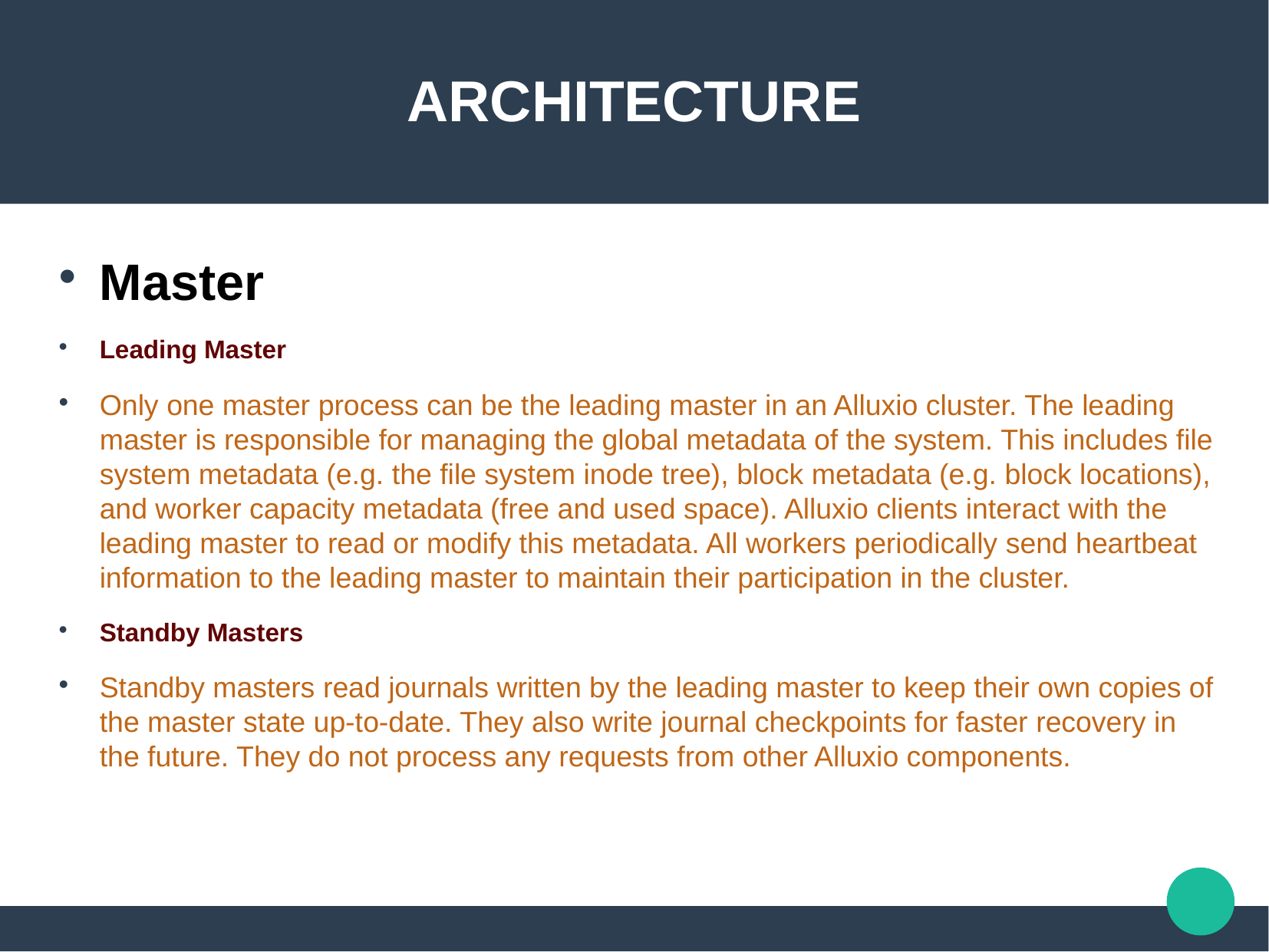

ARCHITECTURE
Master
Leading Master
Only one master process can be the leading master in an Alluxio cluster. The leading master is responsible for managing the global metadata of the system. This includes file system metadata (e.g. the file system inode tree), block metadata (e.g. block locations), and worker capacity metadata (free and used space). Alluxio clients interact with the leading master to read or modify this metadata. All workers periodically send heartbeat information to the leading master to maintain their participation in the cluster.
Standby Masters
Standby masters read journals written by the leading master to keep their own copies of the master state up-to-date. They also write journal checkpoints for faster recovery in the future. They do not process any requests from other Alluxio components.